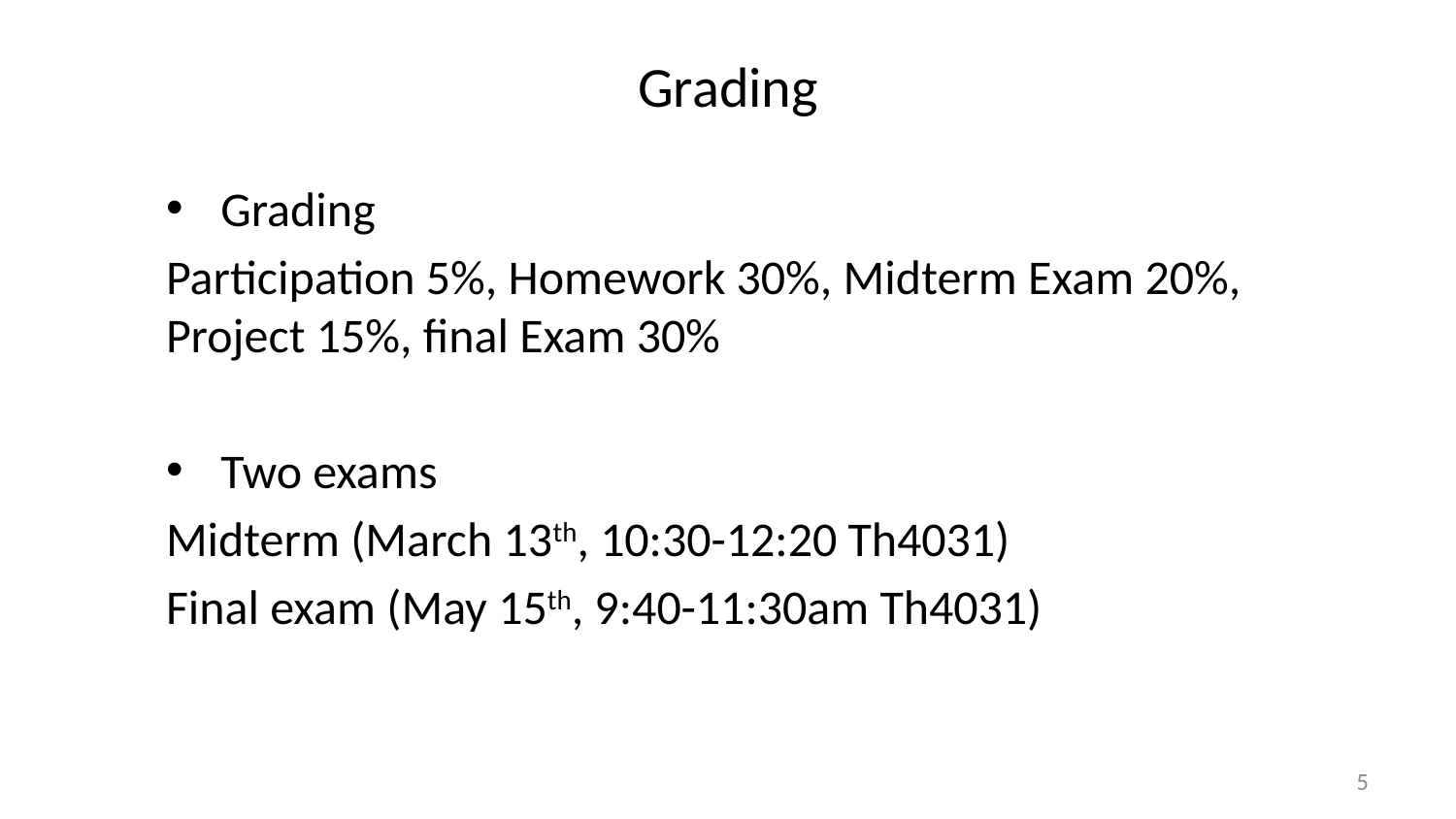

# Grading
Grading
Participation 5%, Homework 30%, Midterm Exam 20%, Project 15%, final Exam 30%

Two exams
Midterm (March 13th, 10:30-12:20 Th4031)
Final exam (May 15th, 9:40-11:30am Th4031)
5